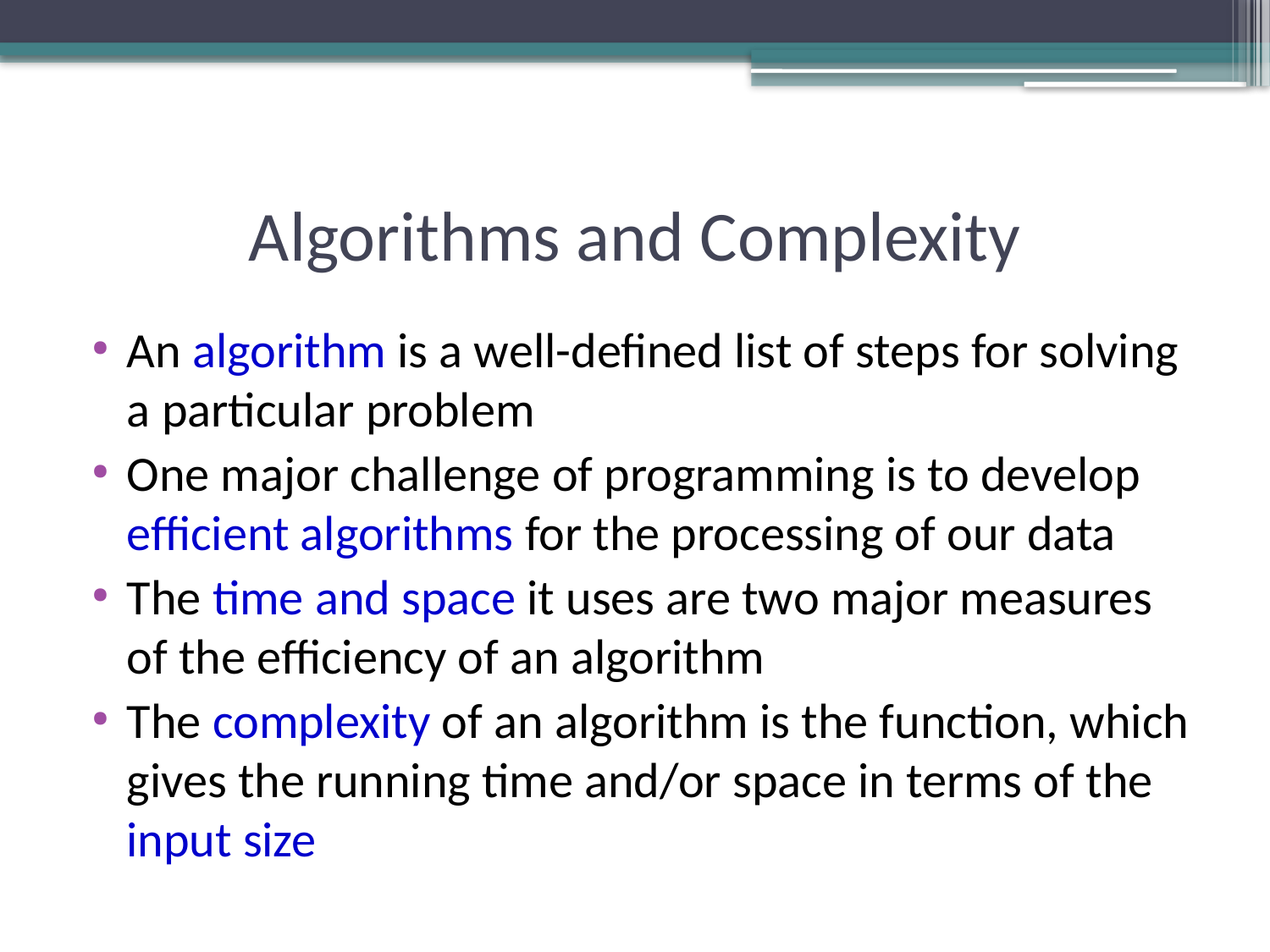

# Algorithms and Complexity
An algorithm is a well-defined list of steps for solving a particular problem
One major challenge of programming is to develop efficient algorithms for the processing of our data
The time and space it uses are two major measures of the efficiency of an algorithm
The complexity of an algorithm is the function, which gives the running time and/or space in terms of the input size